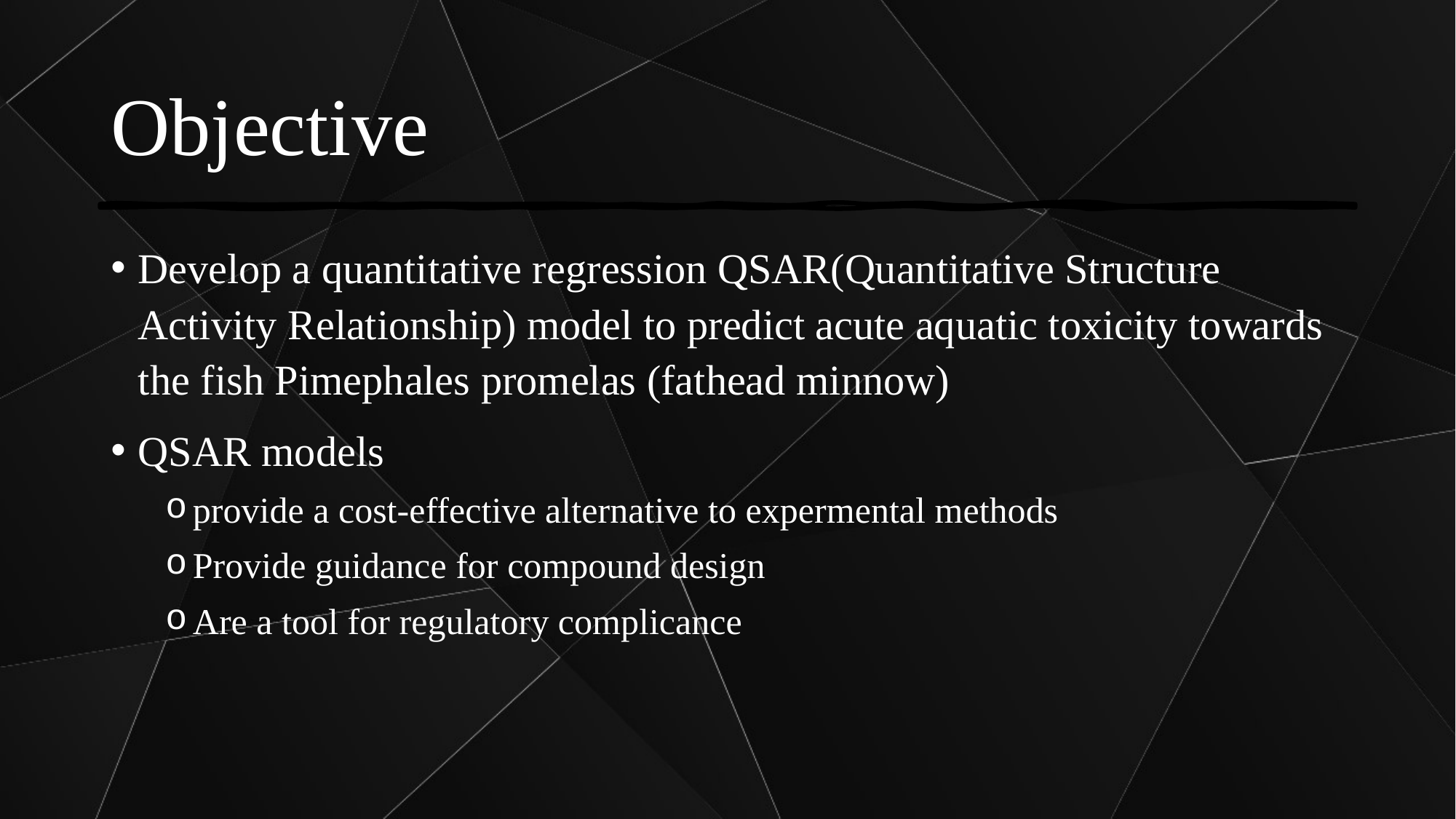

# Objective
Develop a quantitative regression QSAR(Quantitative Structure Activity Relationship) model to predict acute aquatic toxicity towards the fish Pimephales promelas (fathead minnow)
QSAR models
provide a cost-effective alternative to expermental methods
Provide guidance for compound design
Are a tool for regulatory complicance